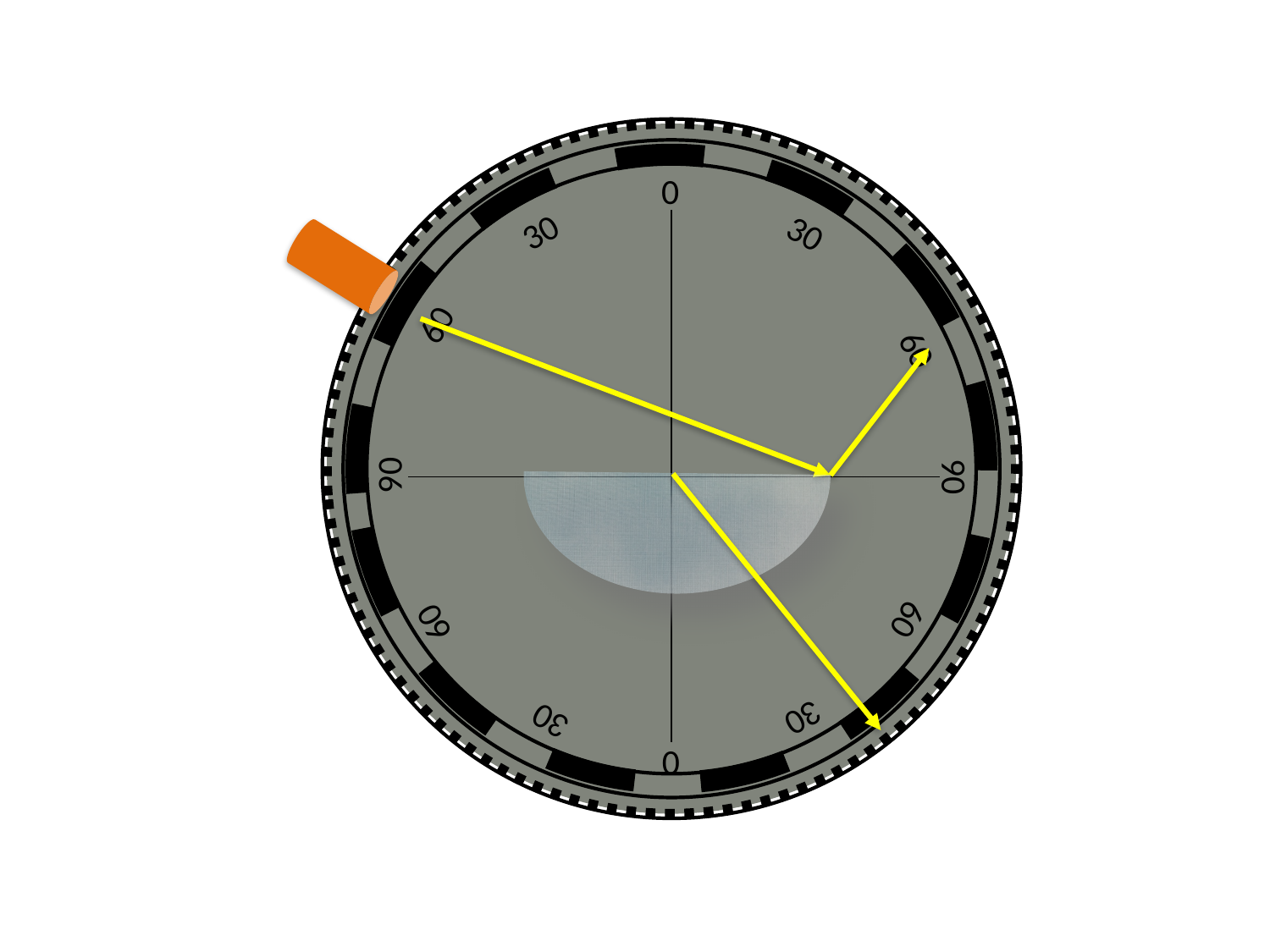

0
30
30
60
60
90
90
60
60
30
30
0